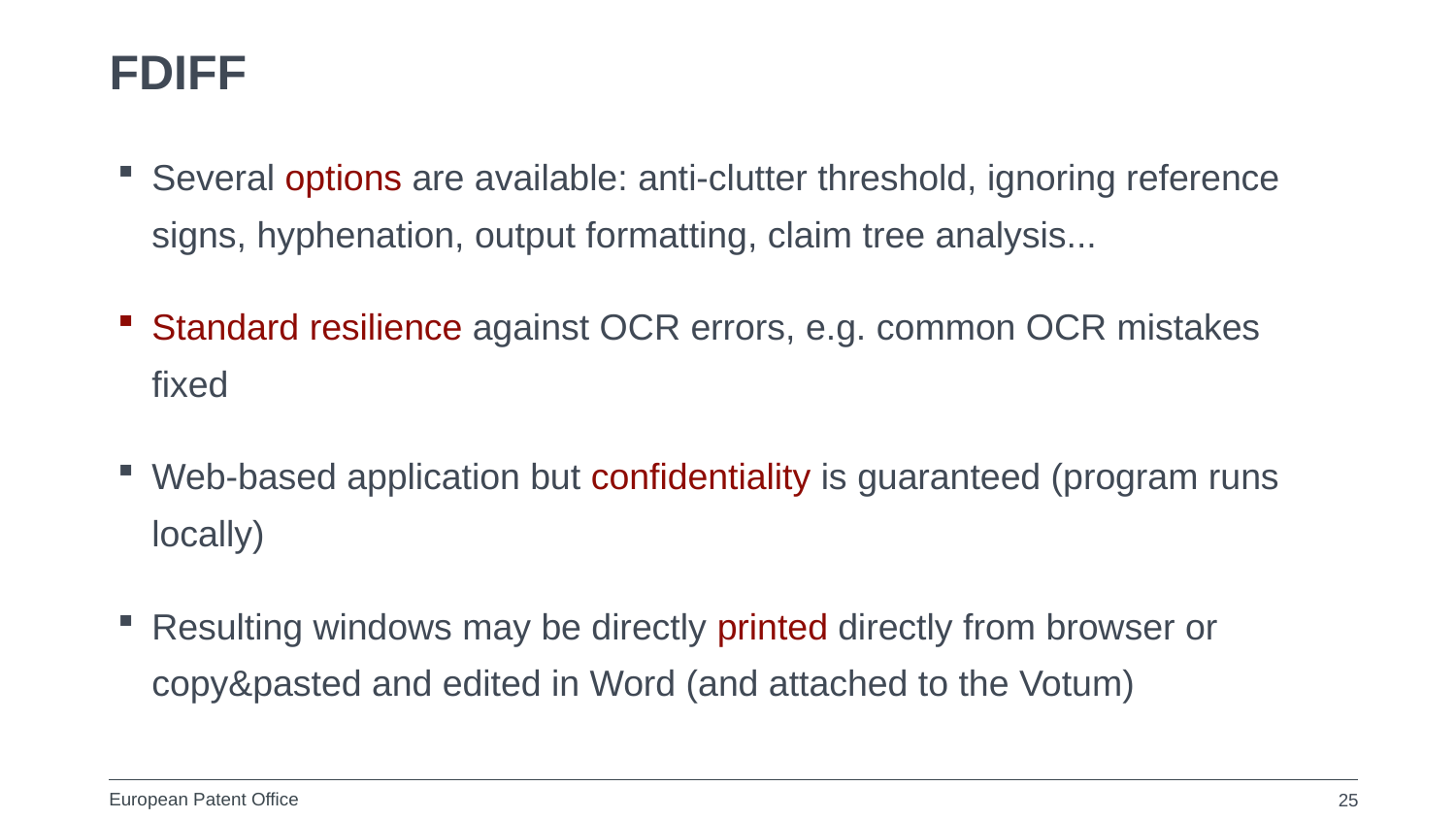

# FDIFF
Several options are available: anti-clutter threshold, ignoring reference signs, hyphenation, output formatting, claim tree analysis...
Standard resilience against OCR errors, e.g. common OCR mistakes fixed
Web-based application but confidentiality is guaranteed (program runs locally)
Resulting windows may be directly printed directly from browser or copy&pasted and edited in Word (and attached to the Votum)
25